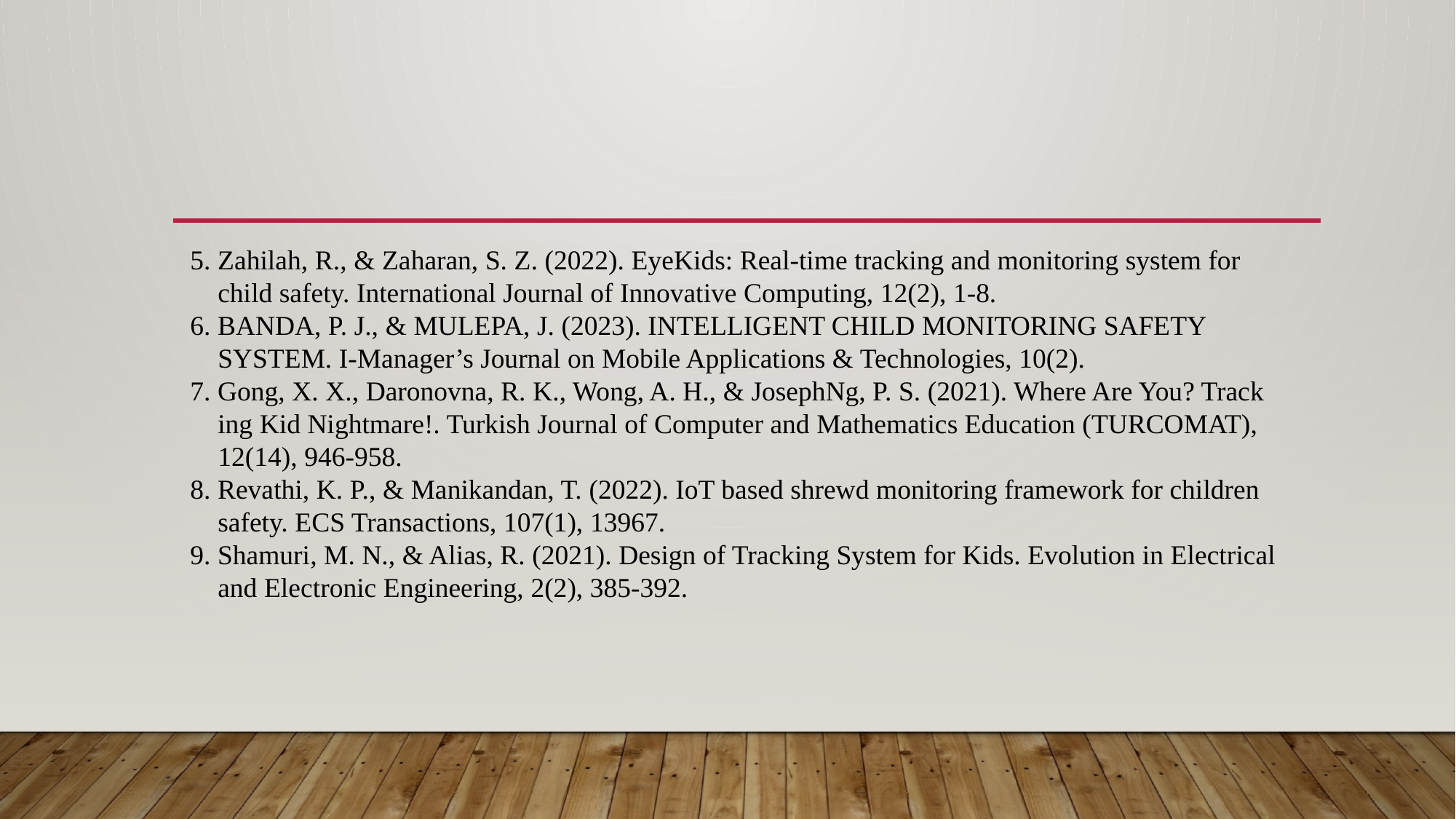

5. Zahilah, R., & Zaharan, S. Z. (2022). EyeKids: Real-time tracking and monitoring system for
     child safety. International Journal of Innovative Computing, 12(2), 1-8.
 6. BANDA, P. J., & MULEPA, J. (2023). INTELLIGENT CHILD MONITORING SAFETY
     SYSTEM. I-Manager’s Journal on Mobile Applications & Technologies, 10(2).
 7. Gong, X. X., Daronovna, R. K., Wong, A. H., & JosephNg, P. S. (2021). Where Are You? Track
     ing Kid Nightmare!. Turkish Journal of Computer and Mathematics Education (TURCOMAT),
     12(14), 946-958.
 8. Revathi, K. P., & Manikandan, T. (2022). IoT based shrewd monitoring framework for children
     safety. ECS Transactions, 107(1), 13967.
 9. Shamuri, M. N., & Alias, R. (2021). Design of Tracking System for Kids. Evolution in Electrical
     and Electronic Engineering, 2(2), 385-392.